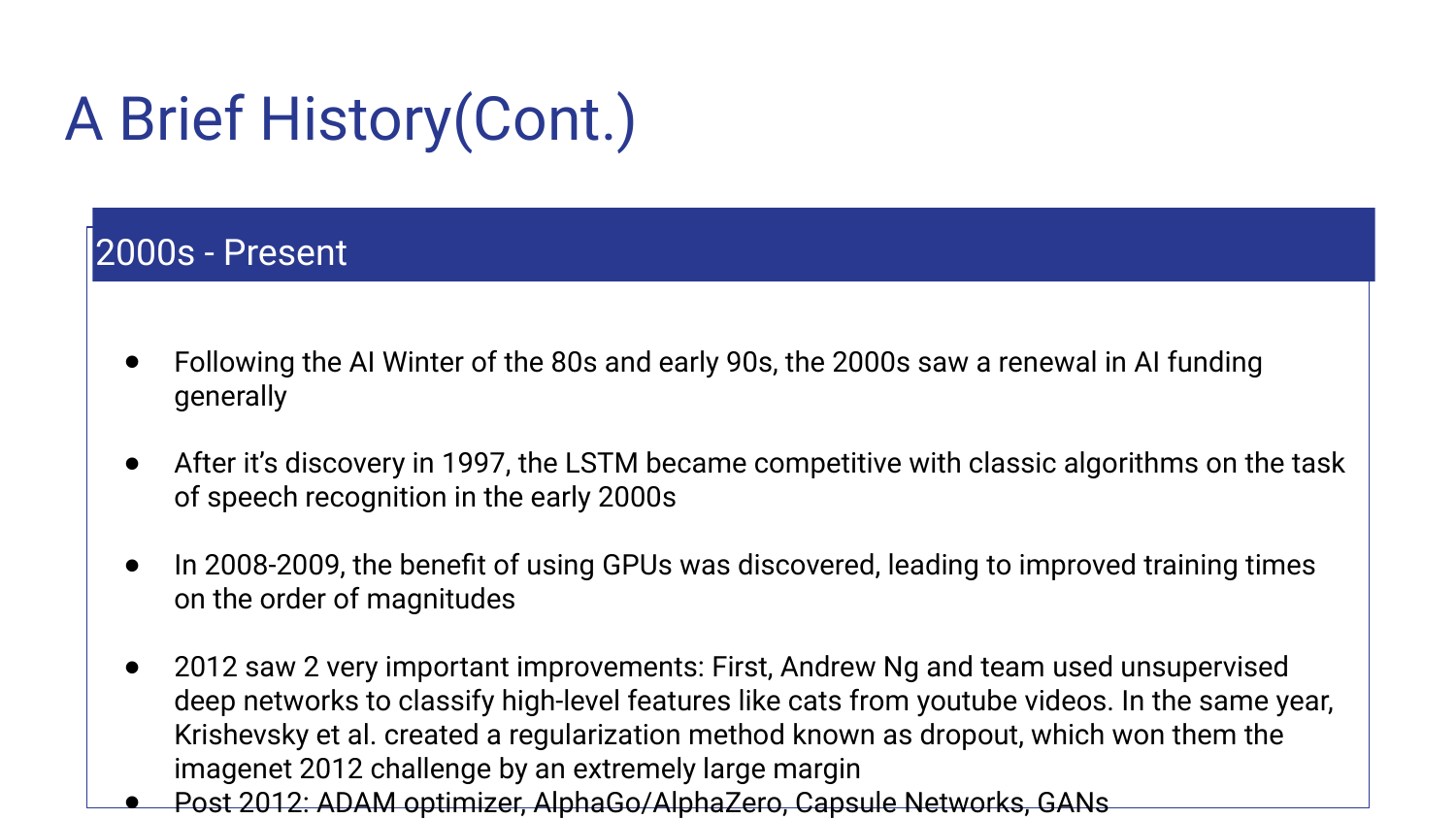

# A Brief History(Cont.)
2000s - Present

Following the AI Winter of the 80s and early 90s, the 2000s saw a renewal in AI funding generally

After it’s discovery in 1997, the LSTM became competitive with classic algorithms on the task of speech recognition in the early 2000s

In 2008-2009, the benefit of using GPUs was discovered, leading to improved training times on the order of magnitudes

2012 saw 2 very important improvements: First, Andrew Ng and team used unsupervised deep networks to classify high-level features like cats from youtube videos. In the same year, Krishevsky et al. created a regularization method known as dropout, which won them the imagenet 2012 challenge by an extremely large margin
Post 2012: ADAM optimizer, AlphaGo/AlphaZero, Capsule Networks, GANs